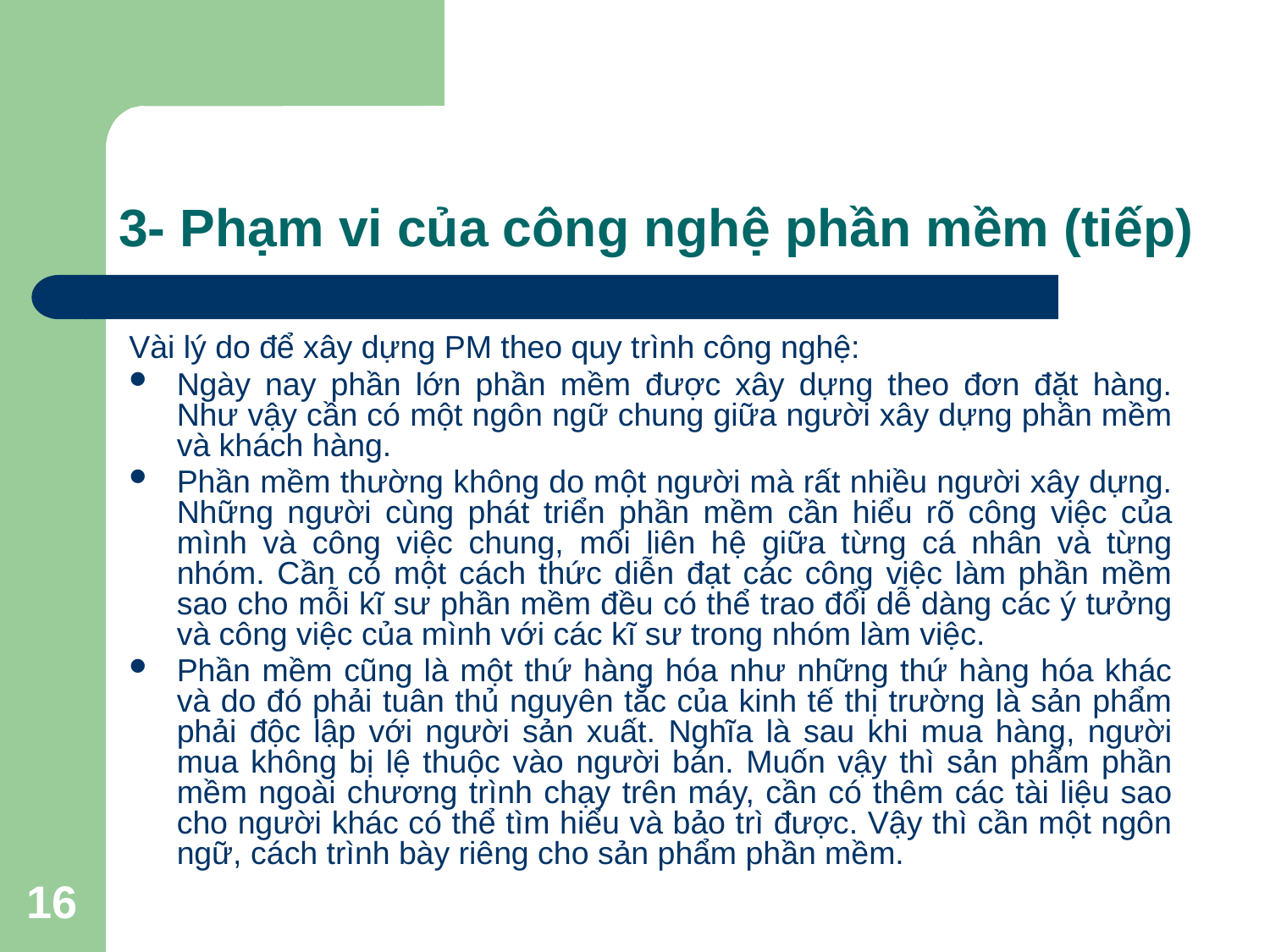

# 3- Phạm vi của công nghệ phần mềm (tiếp)
Vài lý do để xây dựng PM theo quy trình công nghệ:
Ngày nay phần lớn phần mềm được xây dựng theo đơn đặt hàng. Như vậy cần có một ngôn ngữ chung giữa người xây dựng phần mềm và khách hàng.
Phần mềm thường không do một người mà rất nhiều người xây dựng. Những người cùng phát triển phần mềm cần hiểu rõ công việc của mình và công việc chung, mối liên hệ giữa từng cá nhân và từng nhóm. Cần có một cách thức diễn đạt các công việc làm phần mềm sao cho mỗi kĩ sư phần mềm đều có thể trao đổi dễ dàng các ý tưởng và công việc của mình với các kĩ sư trong nhóm làm việc.
Phần mềm cũng là một thứ hàng hóa như những thứ hàng hóa khác và do đó phải tuân thủ nguyên tắc của kinh tế thị trường là sản phẩm phải độc lập với người sản xuất. Nghĩa là sau khi mua hàng, người mua không bị lệ thuộc vào người bán. Muốn vậy thì sản phẩm phần mềm ngoài chương trình chạy trên máy, cần có thêm các tài liệu sao cho người khác có thể tìm hiểu và bảo trì được. Vậy thì cần một ngôn ngữ, cách trình bày riêng cho sản phẩm phần mềm.
16